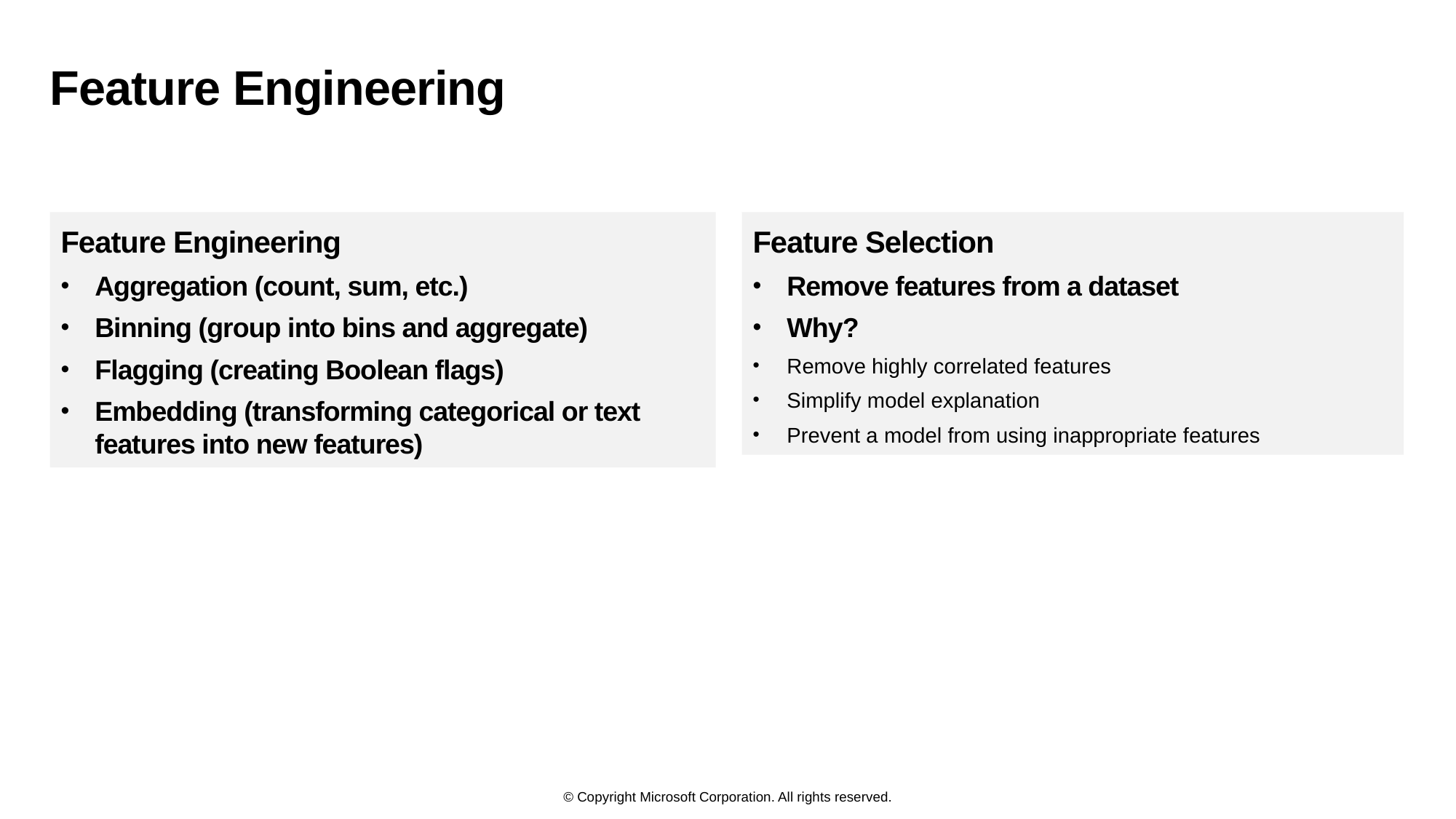

# Feature Engineering
Feature Engineering
Aggregation (count, sum, etc.)
Binning (group into bins and aggregate)
Flagging (creating Boolean flags)
Embedding (transforming categorical or text features into new features)
Feature Selection
Remove features from a dataset
Why?
Remove highly correlated features
Simplify model explanation
Prevent a model from using inappropriate features